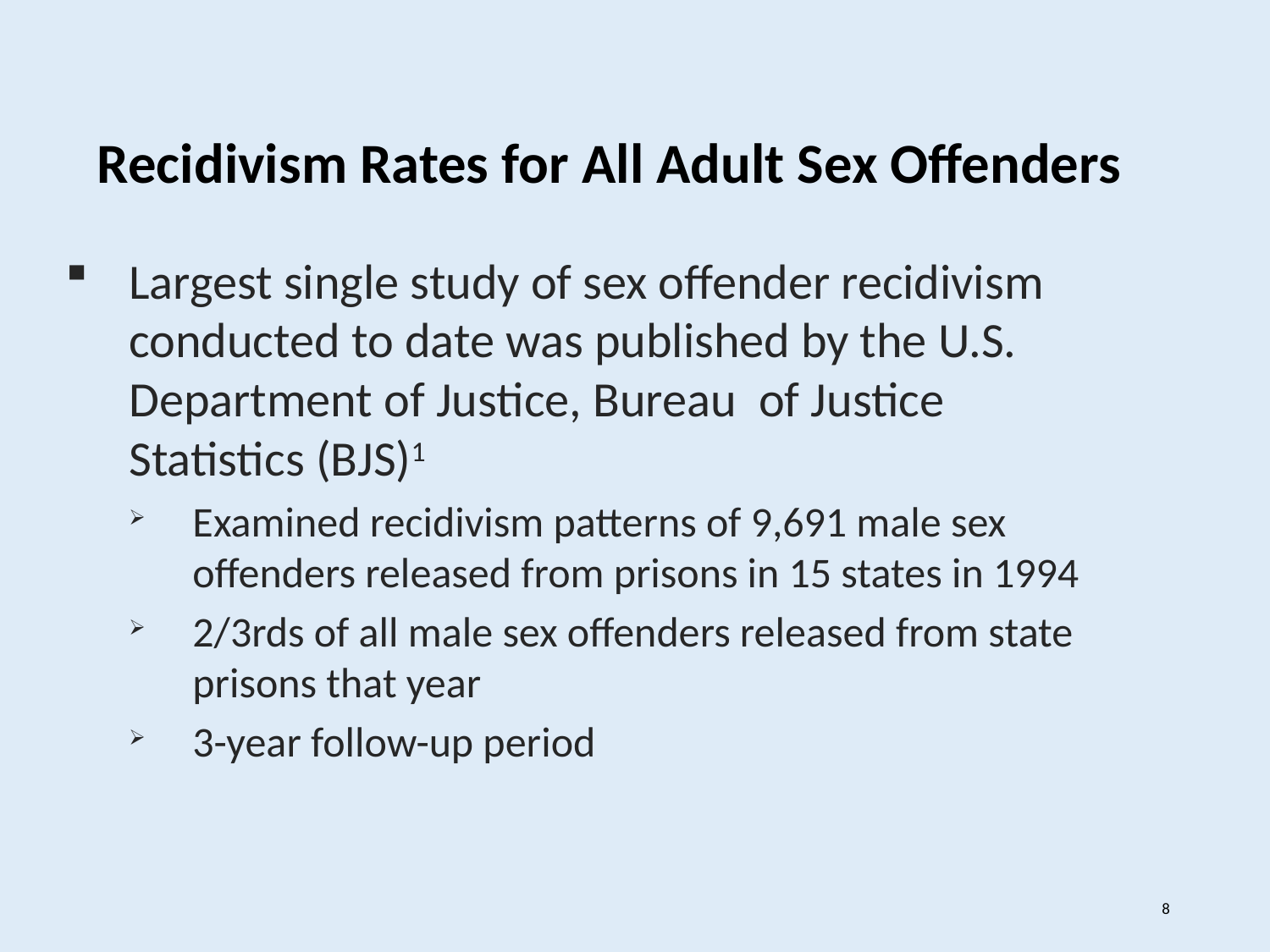

Recidivism Rates for All Adult Sex Offenders
Largest single study of sex offender recidivism conducted to date was published by the U.S. Department of Justice, Bureau  of Justice Statistics (BJS)1
Examined recidivism patterns of 9,691 male sex offenders released from prisons in 15 states in 1994
2/3rds of all male sex offenders released from state prisons that year
3-year follow-up period
8